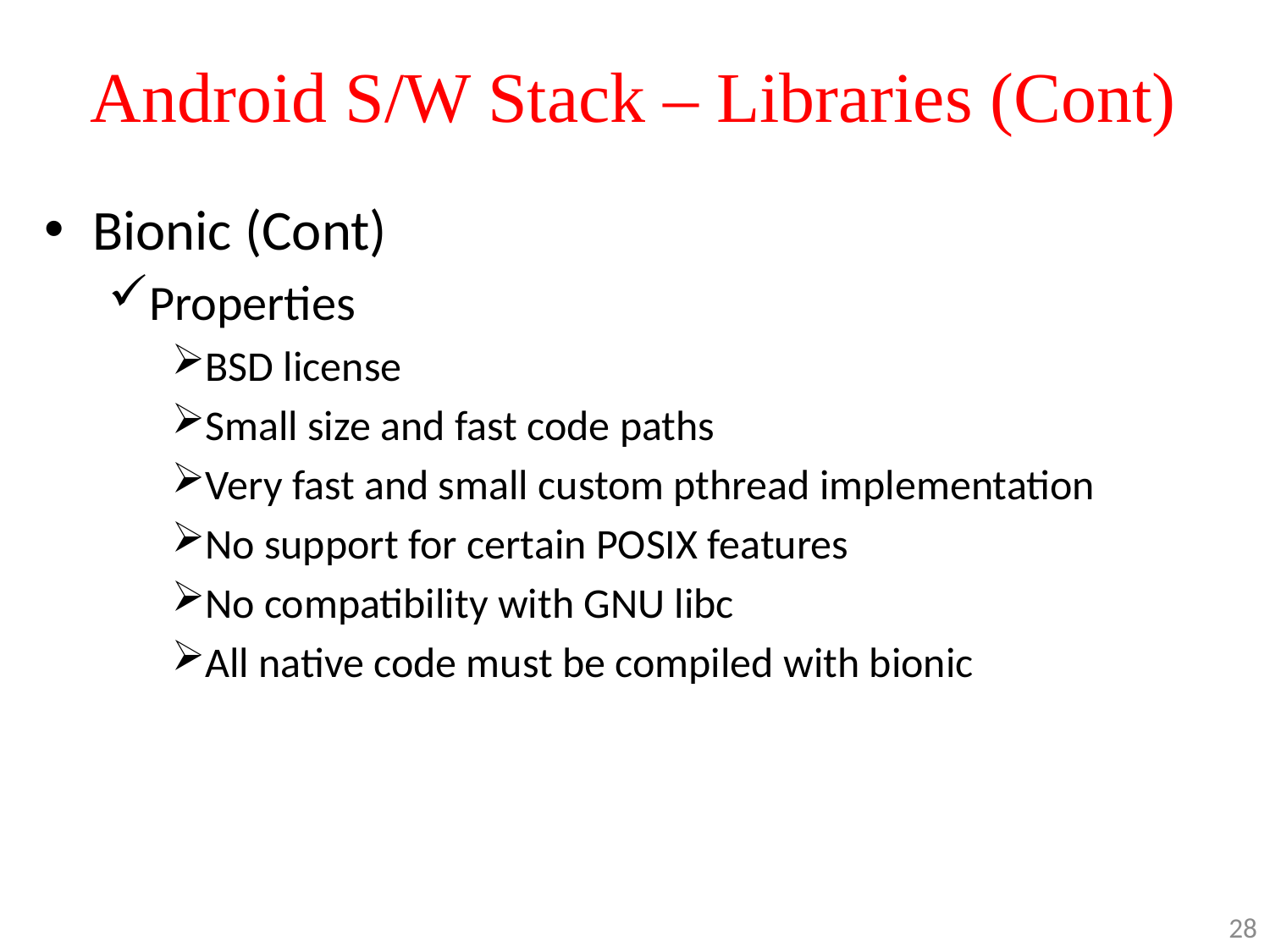

# Android S/W Stack – Libraries (Cont)
Bionic (Cont)
Properties
BSD license
Small size and fast code paths
Very fast and small custom pthread implementation
No support for certain POSIX features
No compatibility with GNU libc
All native code must be compiled with bionic

28